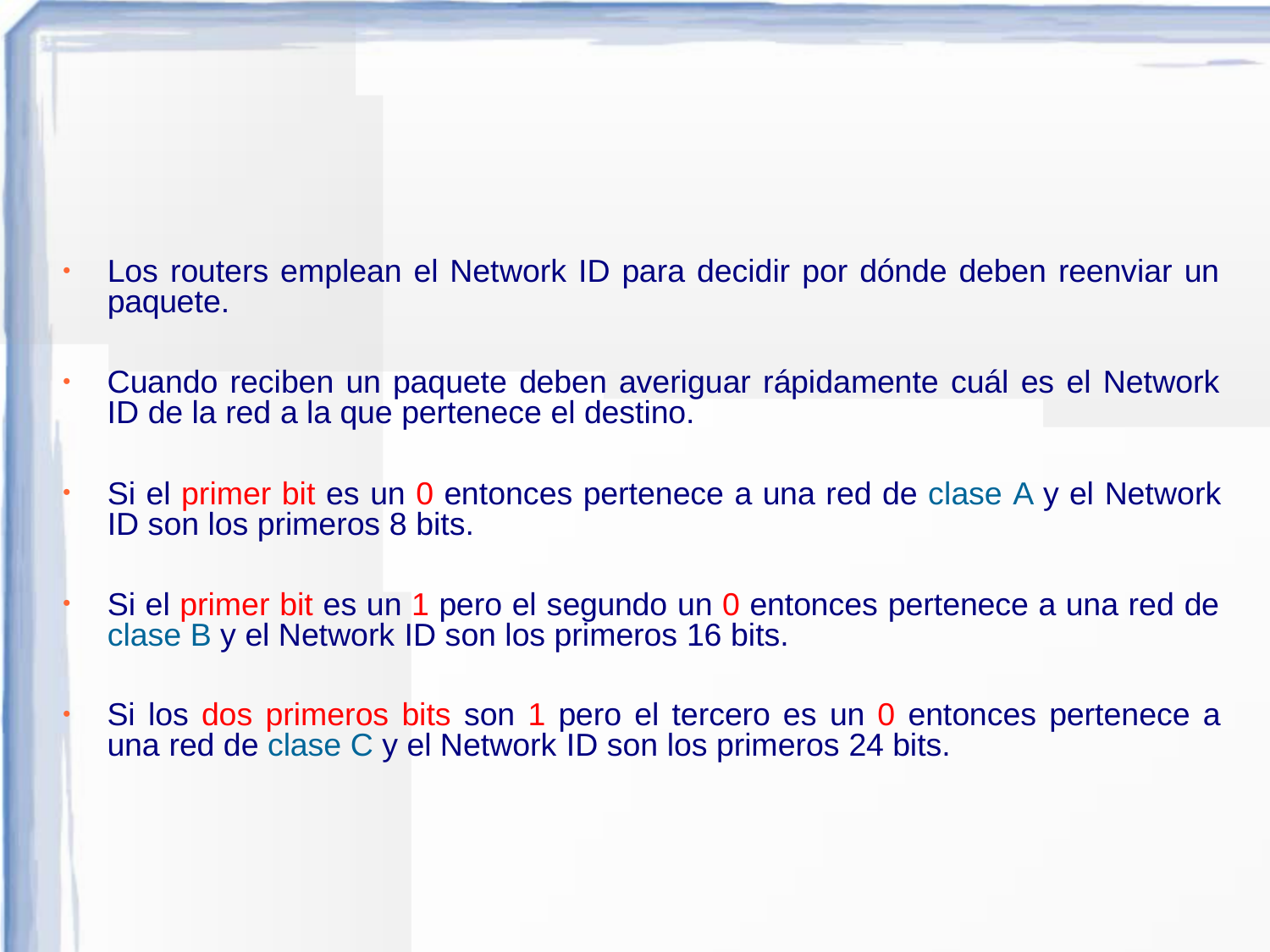

Los routers emplean el Network ID para decidir por dónde deben reenviar un paquete.

Cuando reciben un paquete deben averiguar rápidamente cuál es el Network ID de la red a la que pertenece el destino.

Si el primer bit es un 0 entonces pertenece a una red de clase A y el Network ID son los primeros 8 bits.

Si el primer bit es un 1 pero el segundo un 0 entonces pertenece a una red de clase B y el Network ID son los primeros 16 bits.

Si los dos primeros bits son 1 pero el tercero es un 0 entonces pertenece a una red de clase C y el Network ID son los primeros 24 bits.